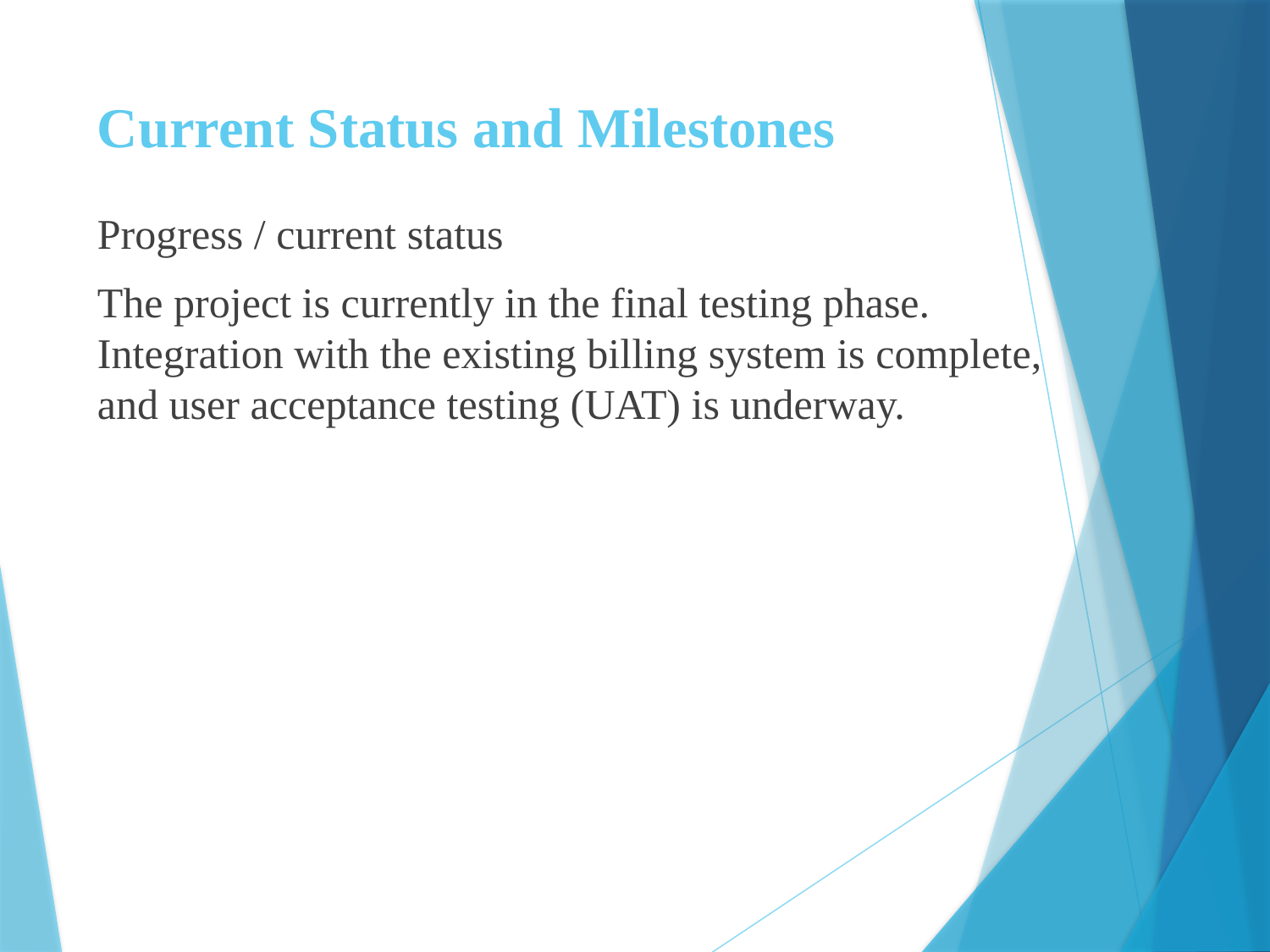

# Current Status and Milestones
Progress / current status
The project is currently in the final testing phase. Integration with the existing billing system is complete, and user acceptance testing (UAT) is underway.